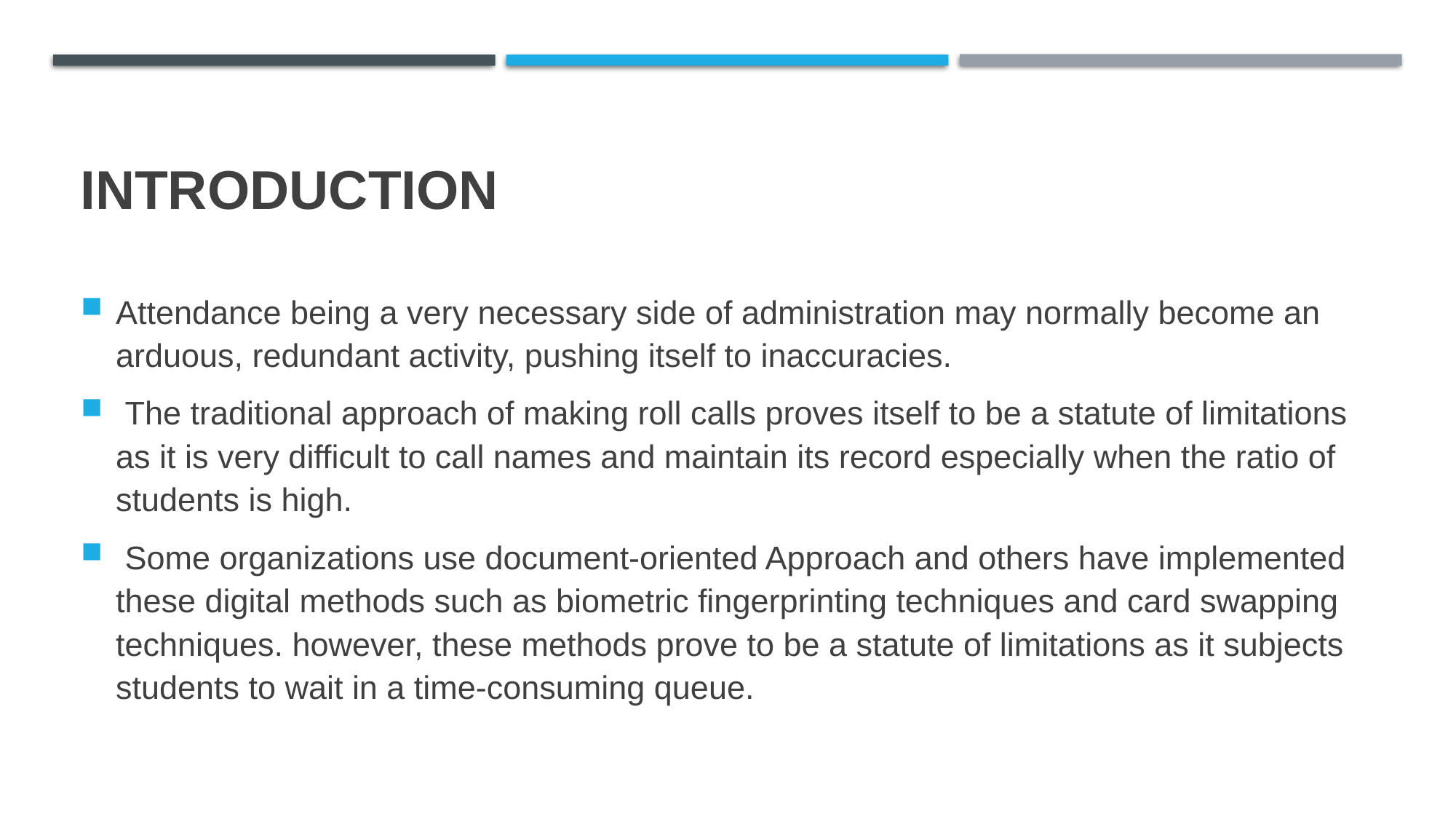

# INTRODUCTION
Attendance being a very necessary side of administration may normally become an arduous, redundant activity, pushing itself to inaccuracies.
 The traditional approach of making roll calls proves itself to be a statute of limitations as it is very difficult to call names and maintain its record especially when the ratio of students is high.
 Some organizations use document-oriented Approach and others have implemented these digital methods such as biometric fingerprinting techniques and card swapping techniques. however, these methods prove to be a statute of limitations as it subjects students to wait in a time-consuming queue.